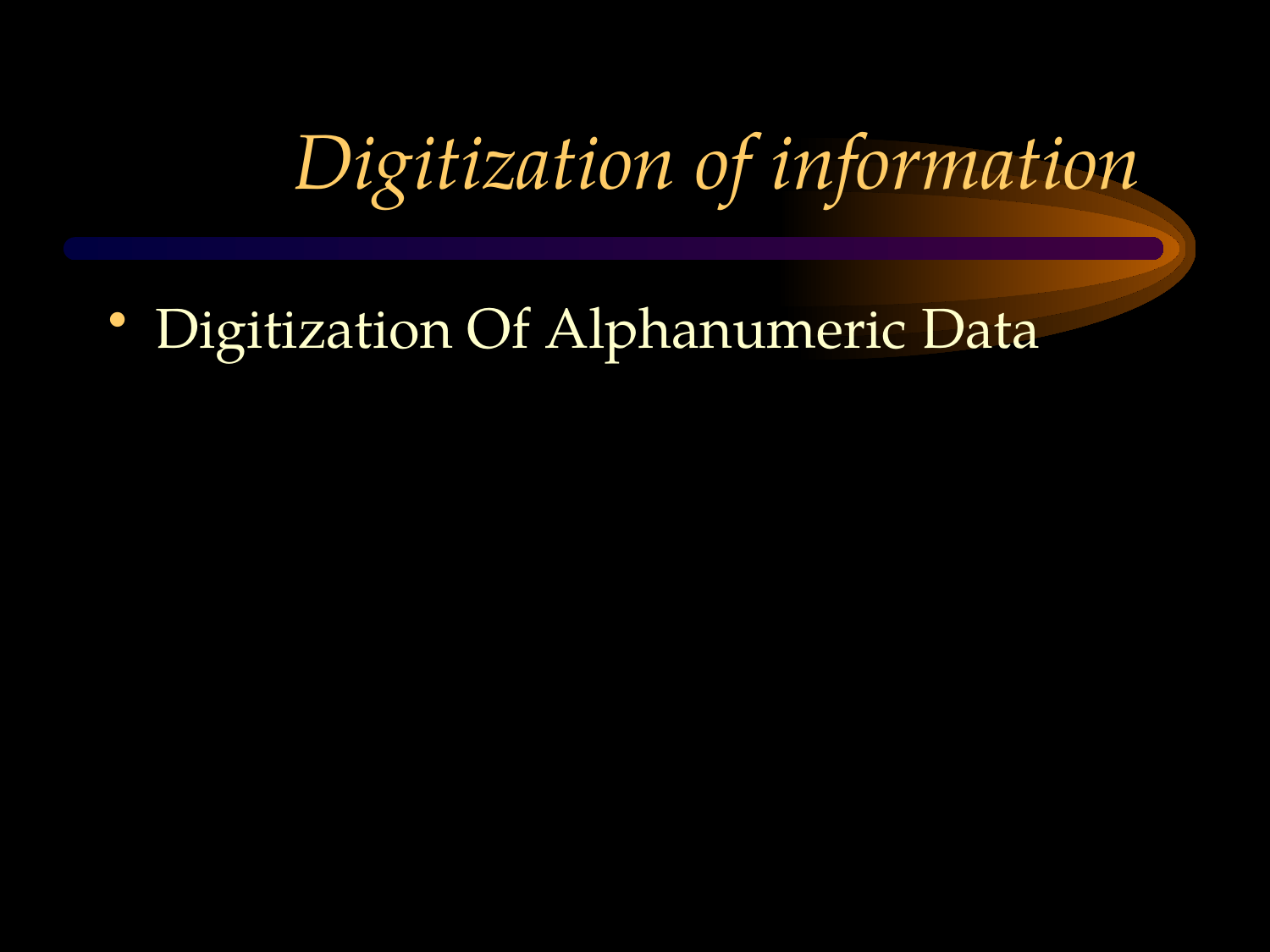

# Digitization of information
Digitization Of Alphanumeric Data